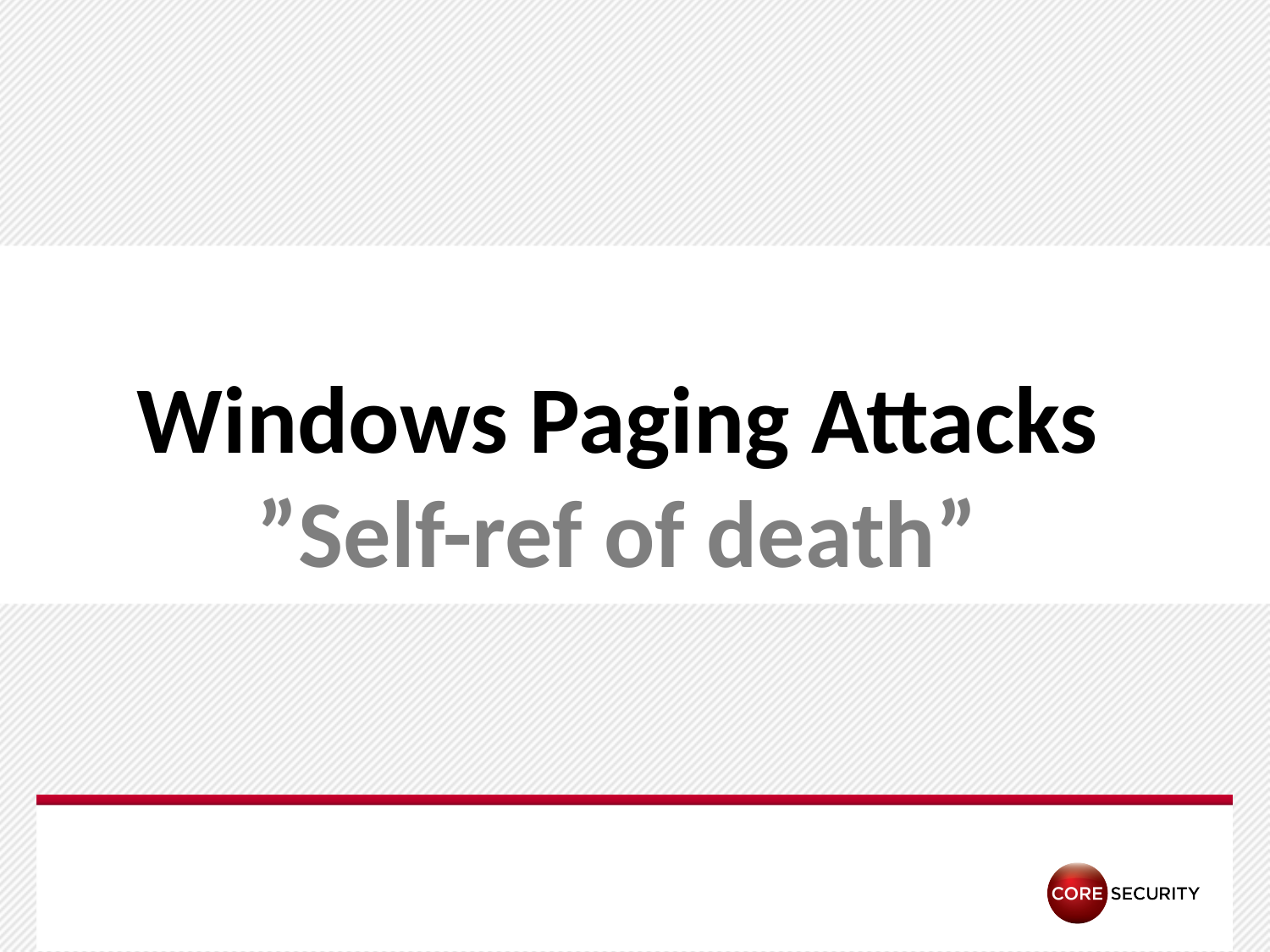

# Windows Paging Attacks ”Self-ref of death”